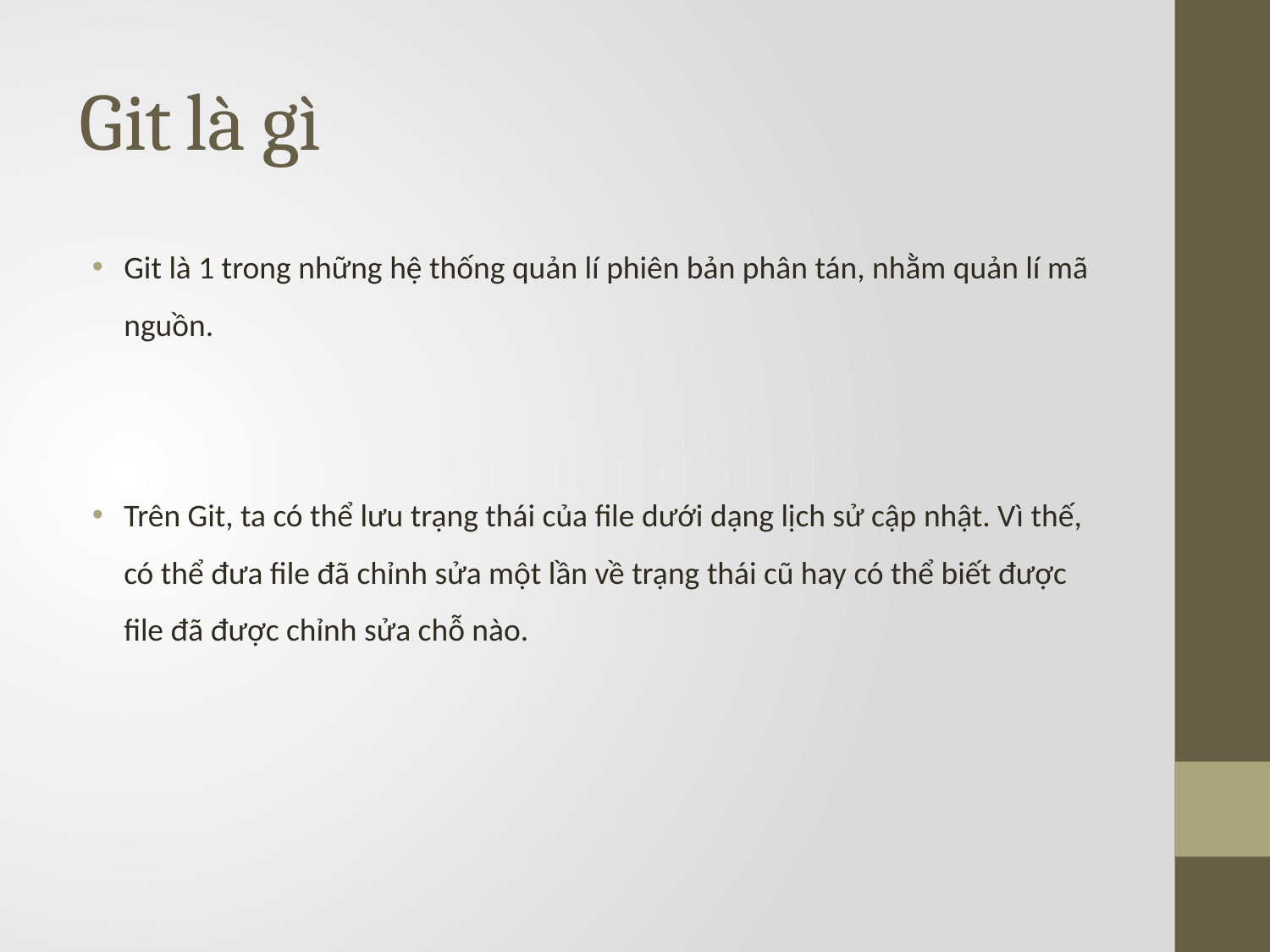

# Git là gì
Git là 1 trong những hệ thống quản lí phiên bản phân tán, nhằm quản lí mã nguồn.

Trên Git, ta có thể lưu trạng thái của file dưới dạng lịch sử cập nhật. Vì thế, có thể đưa file đã chỉnh sửa một lần về trạng thái cũ hay có thể biết được file đã được chỉnh sửa chỗ nào.